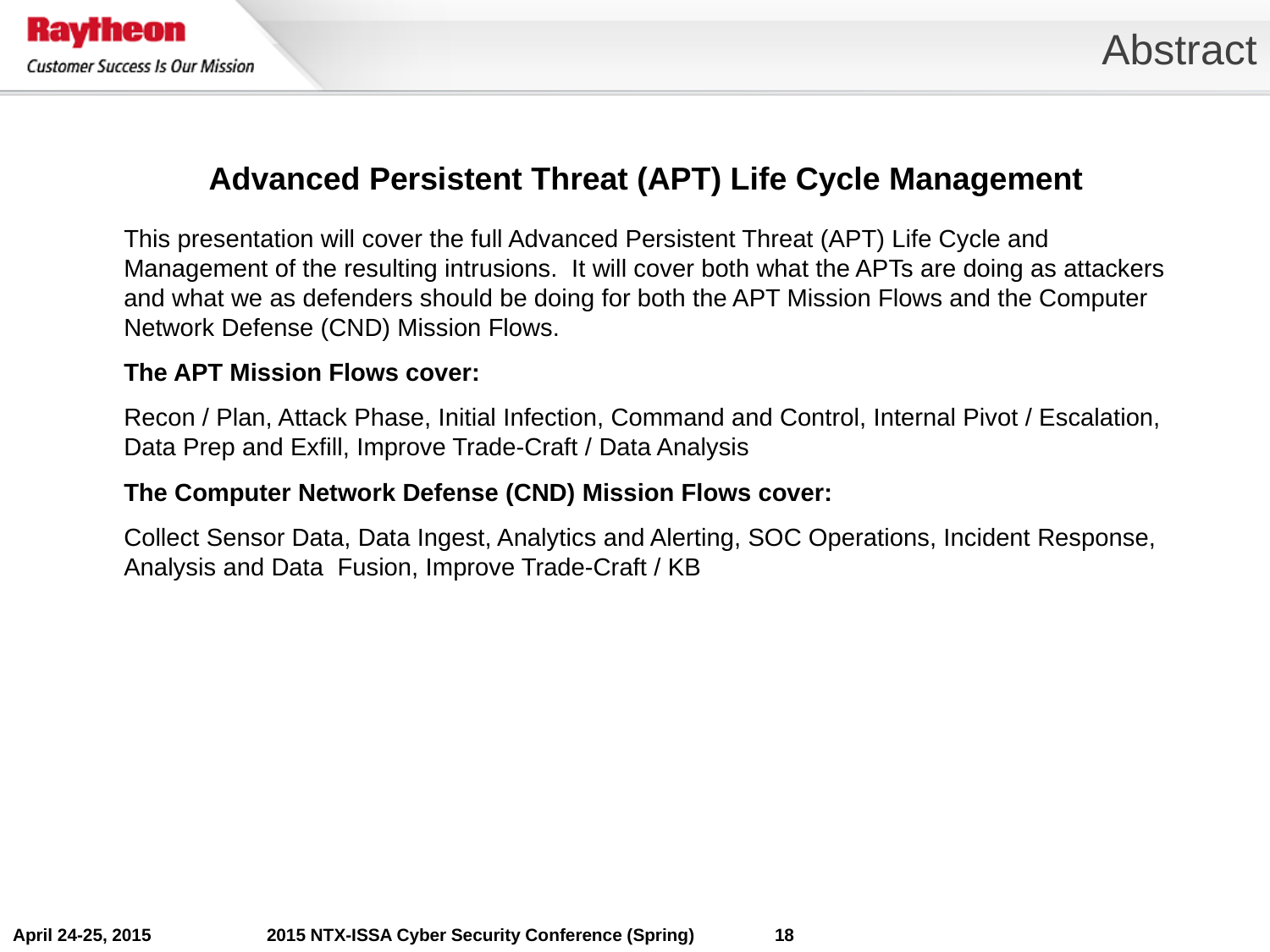

# Abstract
Advanced Persistent Threat (APT) Life Cycle Management
This presentation will cover the full Advanced Persistent Threat (APT) Life Cycle and Management of the resulting intrusions.  It will cover both what the APTs are doing as attackers and what we as defenders should be doing for both the APT Mission Flows and the Computer Network Defense (CND) Mission Flows.
The APT Mission Flows cover:
Recon / Plan, Attack Phase, Initial Infection, Command and Control, Internal Pivot / Escalation, Data Prep and Exfill, Improve Trade-Craft / Data Analysis
The Computer Network Defense (CND) Mission Flows cover:
Collect Sensor Data, Data Ingest, Analytics and Alerting, SOC Operations, Incident Response, Analysis and Data  Fusion, Improve Trade-Craft / KB